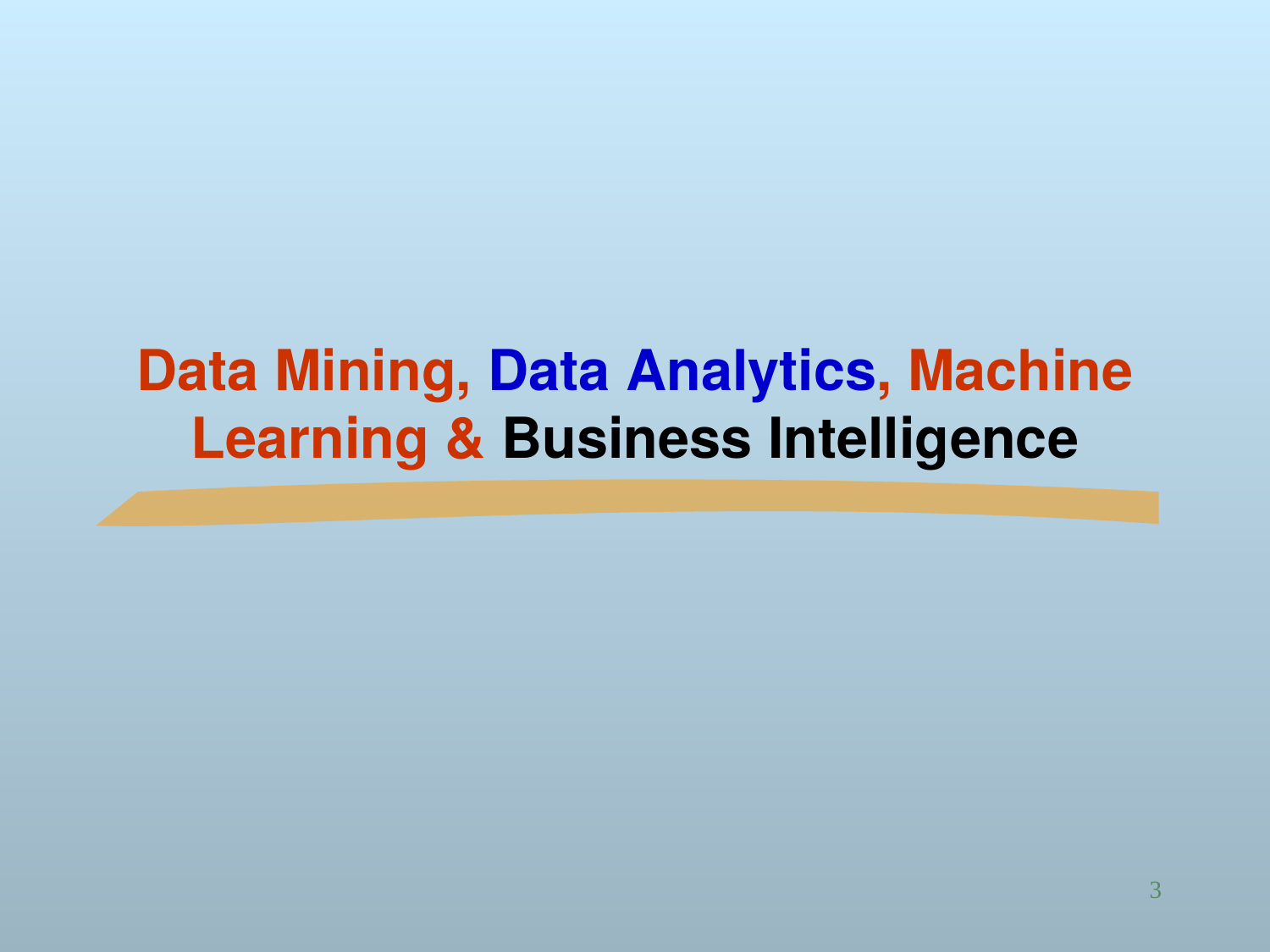

# Data Mining, Data Analytics, Machine Learning & Business Intelligence

3